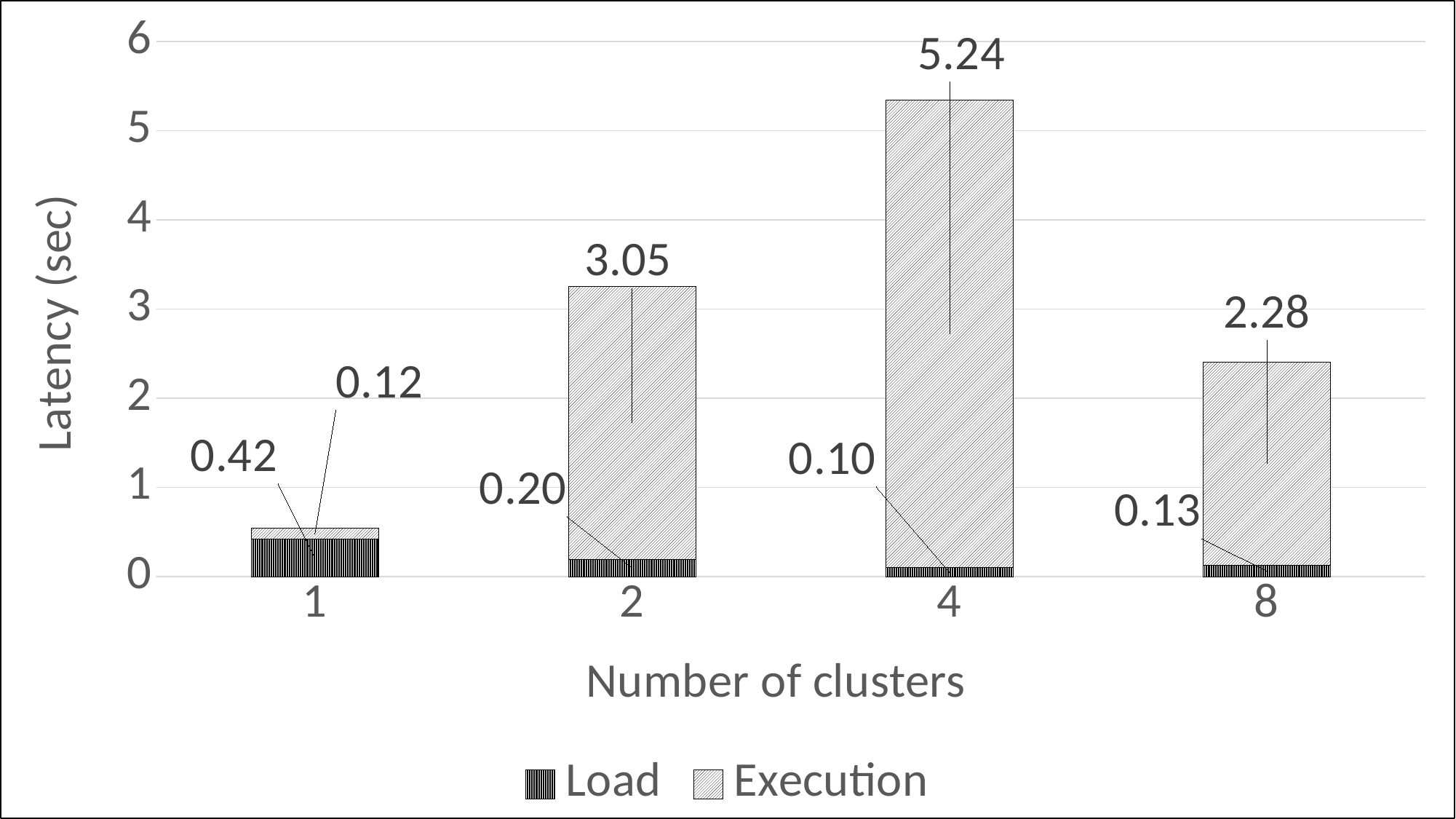

### Chart

| Category | Load | Execution |
|---|---|---|
| 1 | 0.420920395851135 | 0.121264433860778 |
| 2 | 0.195810794830322 | 3.05360615253448 |
| 4 | 0.098972029156155 | 5.24099757936265 |
| 8 | 0.125807309150695 | 2.28169426918029 |